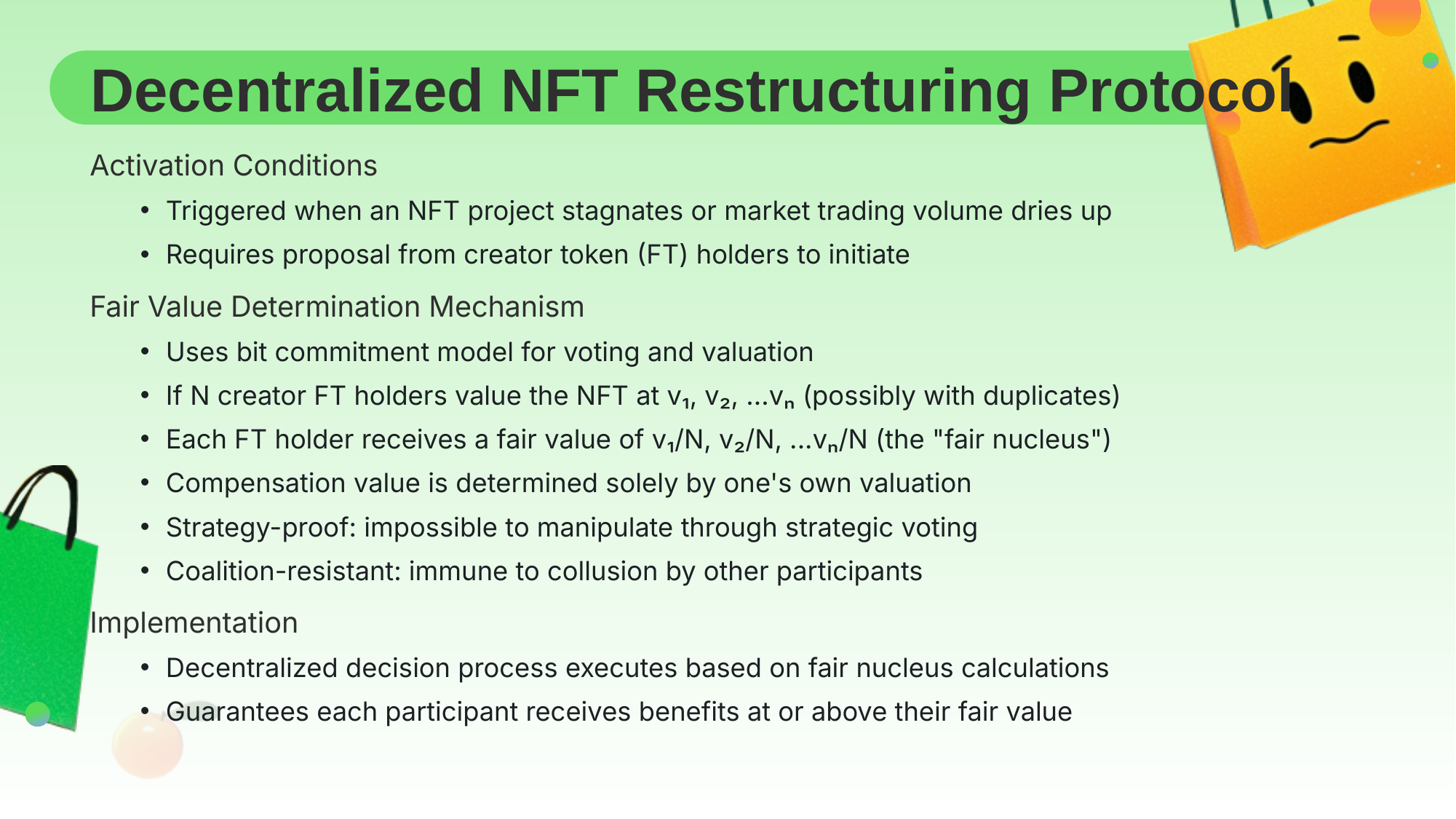

# Decentralized NFT Restructuring Protocol
Activation Conditions
Triggered when an NFT project stagnates or market trading volume dries up
Requires proposal from creator token (FT) holders to initiate
Fair Value Determination Mechanism
Uses bit commitment model for voting and valuation
If N creator FT holders value the NFT at v₁, v₂, ...vₙ (possibly with duplicates)
Each FT holder receives a fair value of v₁/N, v₂/N, ...vₙ/N (the "fair nucleus")
Compensation value is determined solely by one's own valuation
Strategy-proof: impossible to manipulate through strategic voting
Coalition-resistant: immune to collusion by other participants
Implementation
Decentralized decision process executes based on fair nucleus calculations
Guarantees each participant receives benefits at or above their fair value